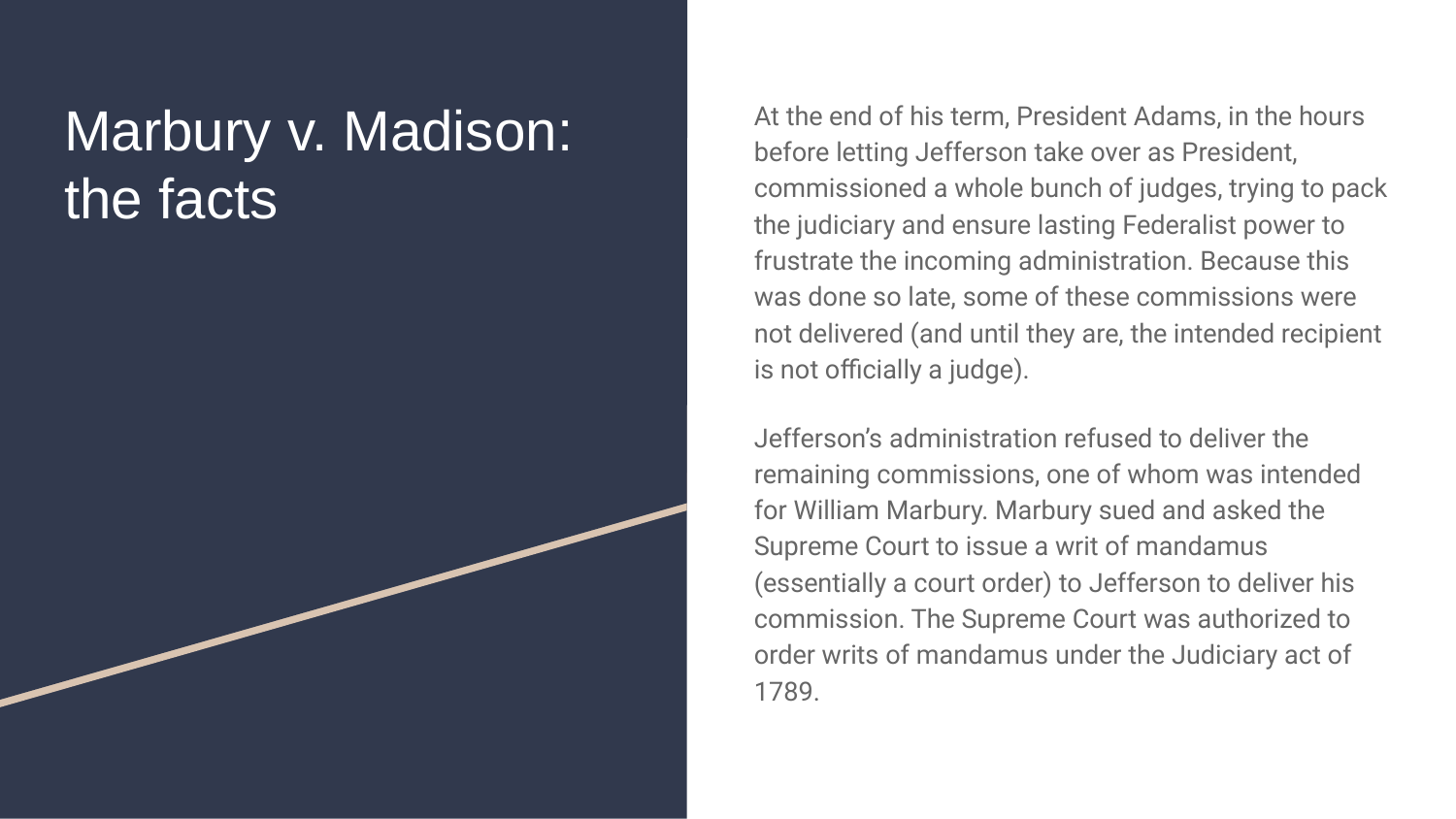

# Marbury v. Madison: the facts
At the end of his term, President Adams, in the hours before letting Jefferson take over as President, commissioned a whole bunch of judges, trying to pack the judiciary and ensure lasting Federalist power to frustrate the incoming administration. Because this was done so late, some of these commissions were not delivered (and until they are, the intended recipient is not officially a judge).
Jefferson’s administration refused to deliver the remaining commissions, one of whom was intended for William Marbury. Marbury sued and asked the Supreme Court to issue a writ of mandamus (essentially a court order) to Jefferson to deliver his commission. The Supreme Court was authorized to order writs of mandamus under the Judiciary act of 1789.